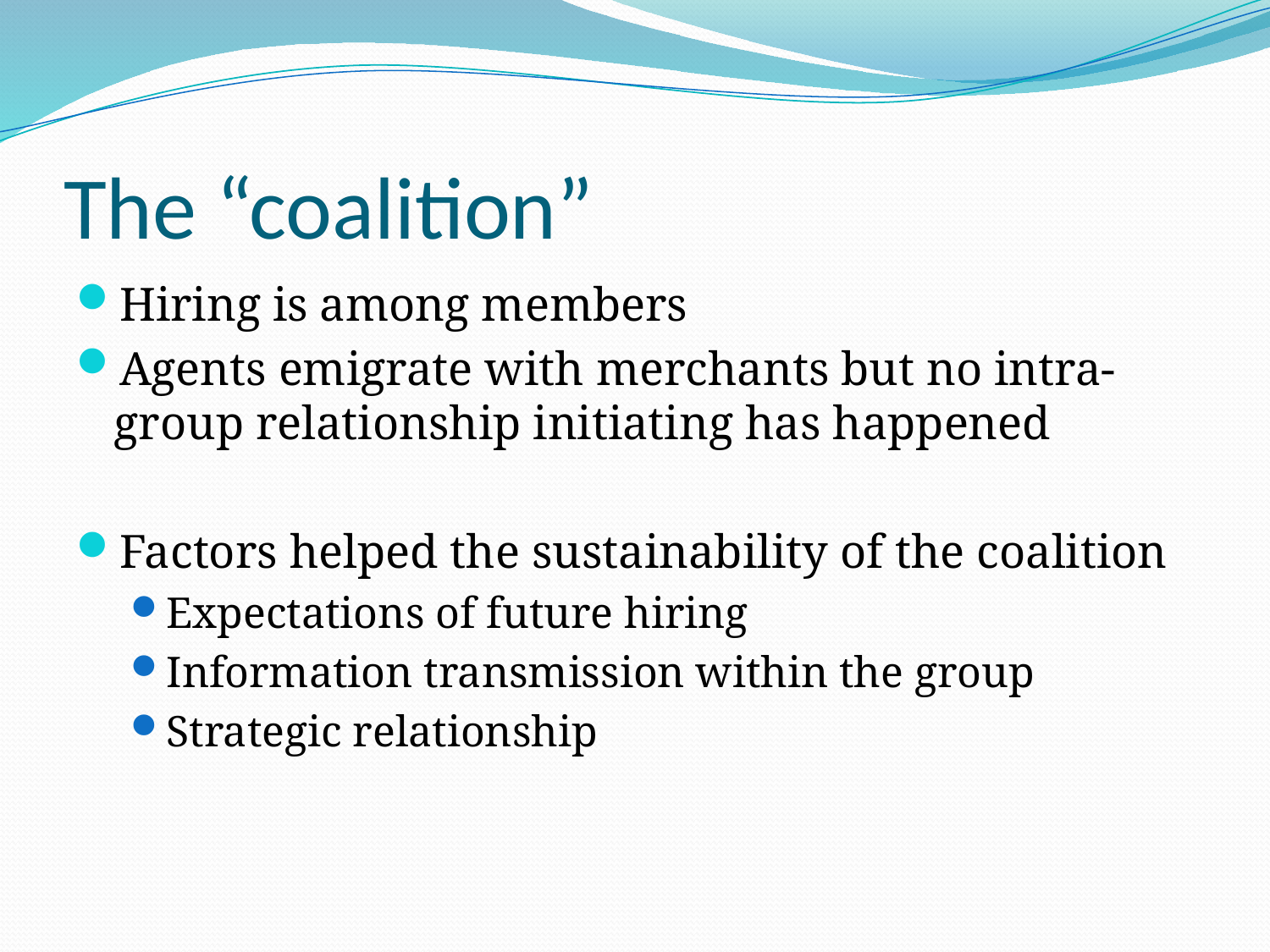

# The “coalition”
Hiring is among members
Agents emigrate with merchants but no intra-group relationship initiating has happened

Factors helped the sustainability of the coalition
Expectations of future hiring
Information transmission within the group
Strategic relationship